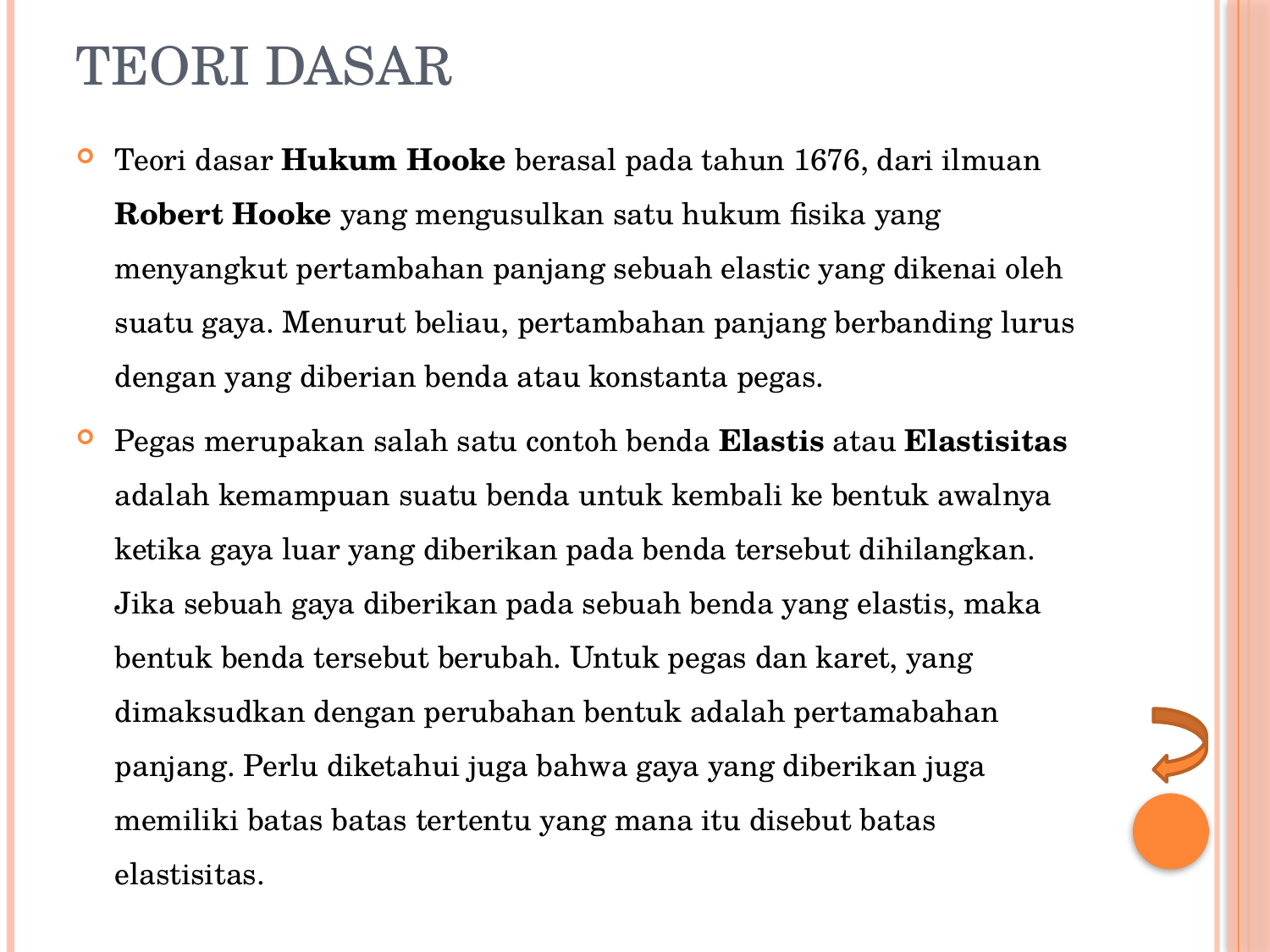

# Teori dasar
Teori dasar Hukum Hooke berasal pada tahun 1676, dari ilmuan Robert Hooke yang mengusulkan satu hukum fisika yang menyangkut pertambahan panjang sebuah elastic yang dikenai oleh suatu gaya. Menurut beliau, pertambahan panjang berbanding lurus dengan yang diberian benda atau konstanta pegas.
Pegas merupakan salah satu contoh benda Elastis atau Elastisitas adalah kemampuan suatu benda untuk kembali ke bentuk awalnya ketika gaya luar yang diberikan pada benda tersebut dihilangkan. Jika sebuah gaya diberikan pada sebuah benda yang elastis, maka bentuk benda tersebut berubah. Untuk pegas dan karet, yang dimaksudkan dengan perubahan bentuk adalah pertamabahan panjang. Perlu diketahui juga bahwa gaya yang diberikan juga memiliki batas batas tertentu yang mana itu disebut batas elastisitas.